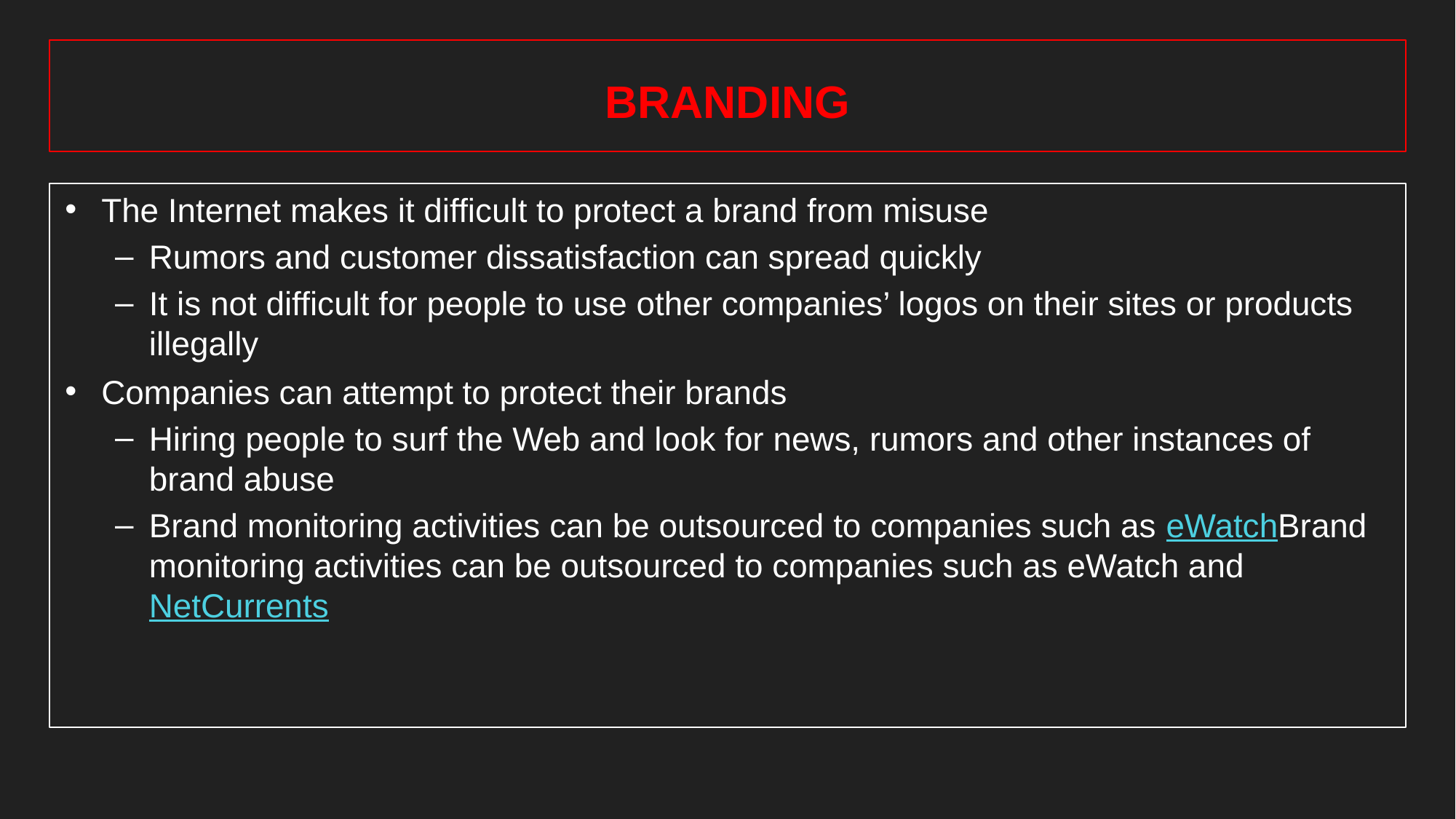

# BRANDING
The Internet makes it difficult to protect a brand from misuse
Rumors and customer dissatisfaction can spread quickly
It is not difficult for people to use other companies’ logos on their sites or products illegally
Companies can attempt to protect their brands
Hiring people to surf the Web and look for news, rumors and other instances of brand abuse
Brand monitoring activities can be outsourced to companies such as eWatchBrand monitoring activities can be outsourced to companies such as eWatch and NetCurrents